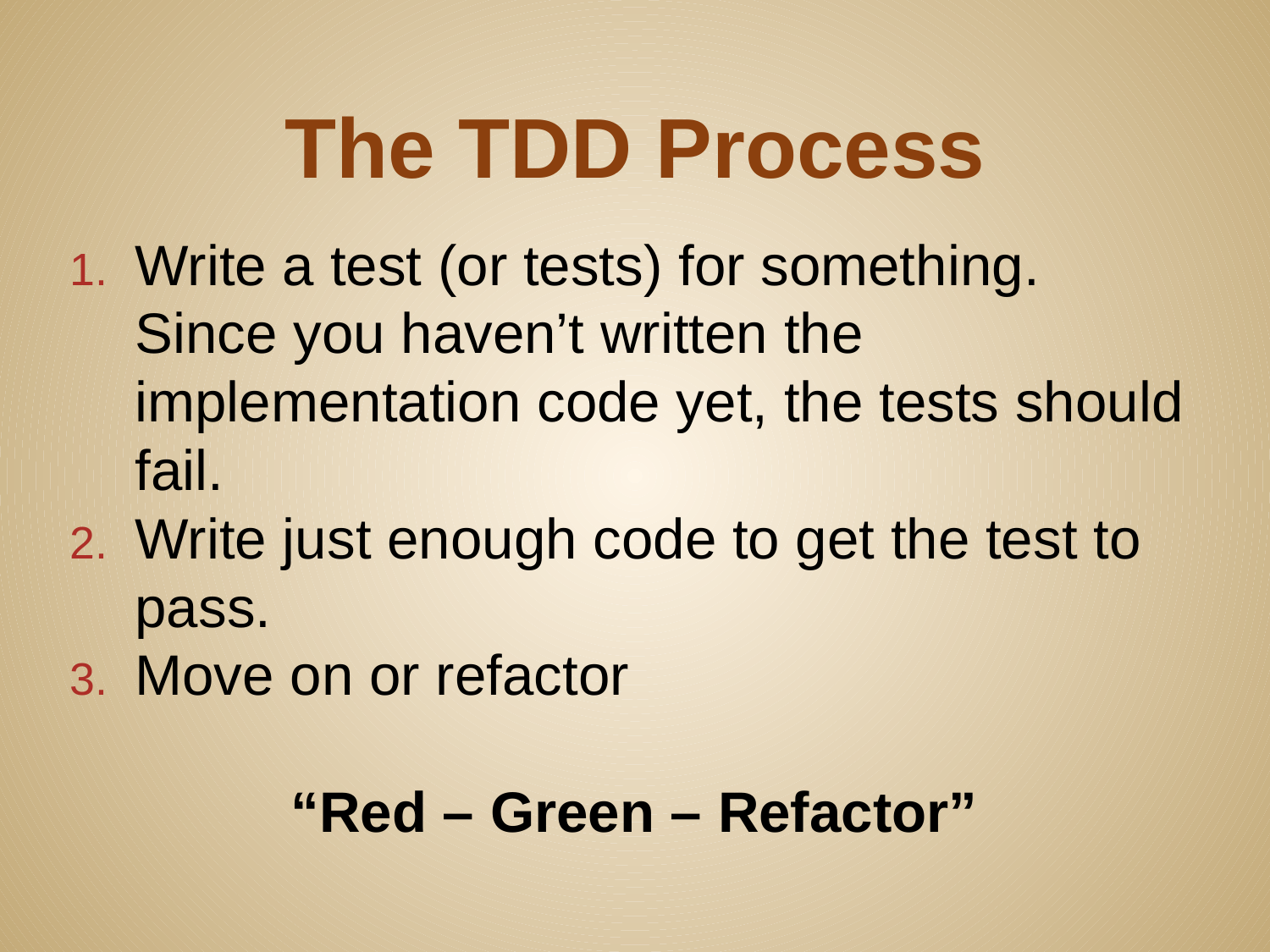

# The TDD Process
Write a test (or tests) for something.  Since you haven’t written the implementation code yet, the tests should fail.
Write just enough code to get the test to pass.
Move on or refactor

“Red – Green – Refactor”